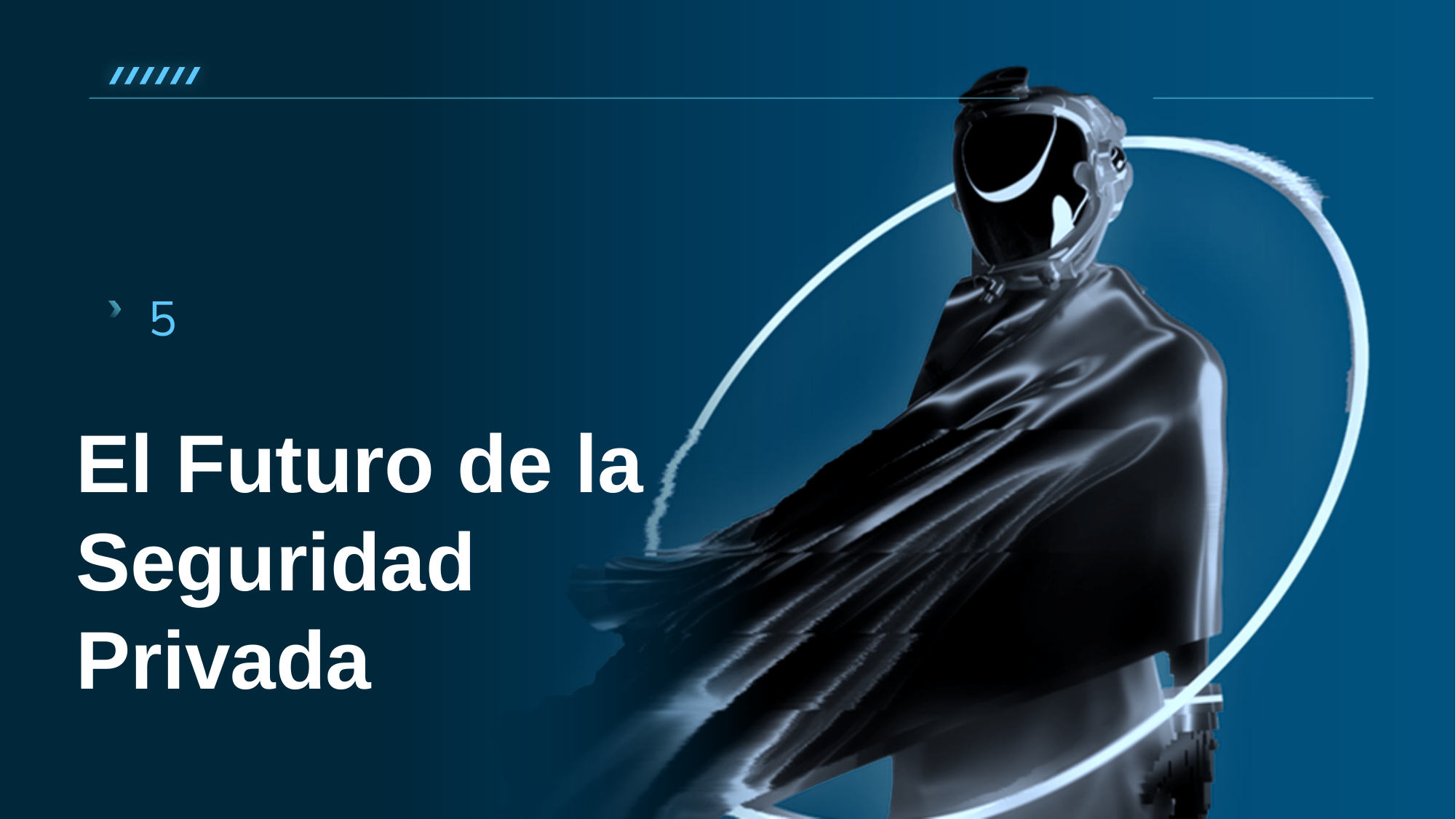

5
El Futuro de la Seguridad Privada